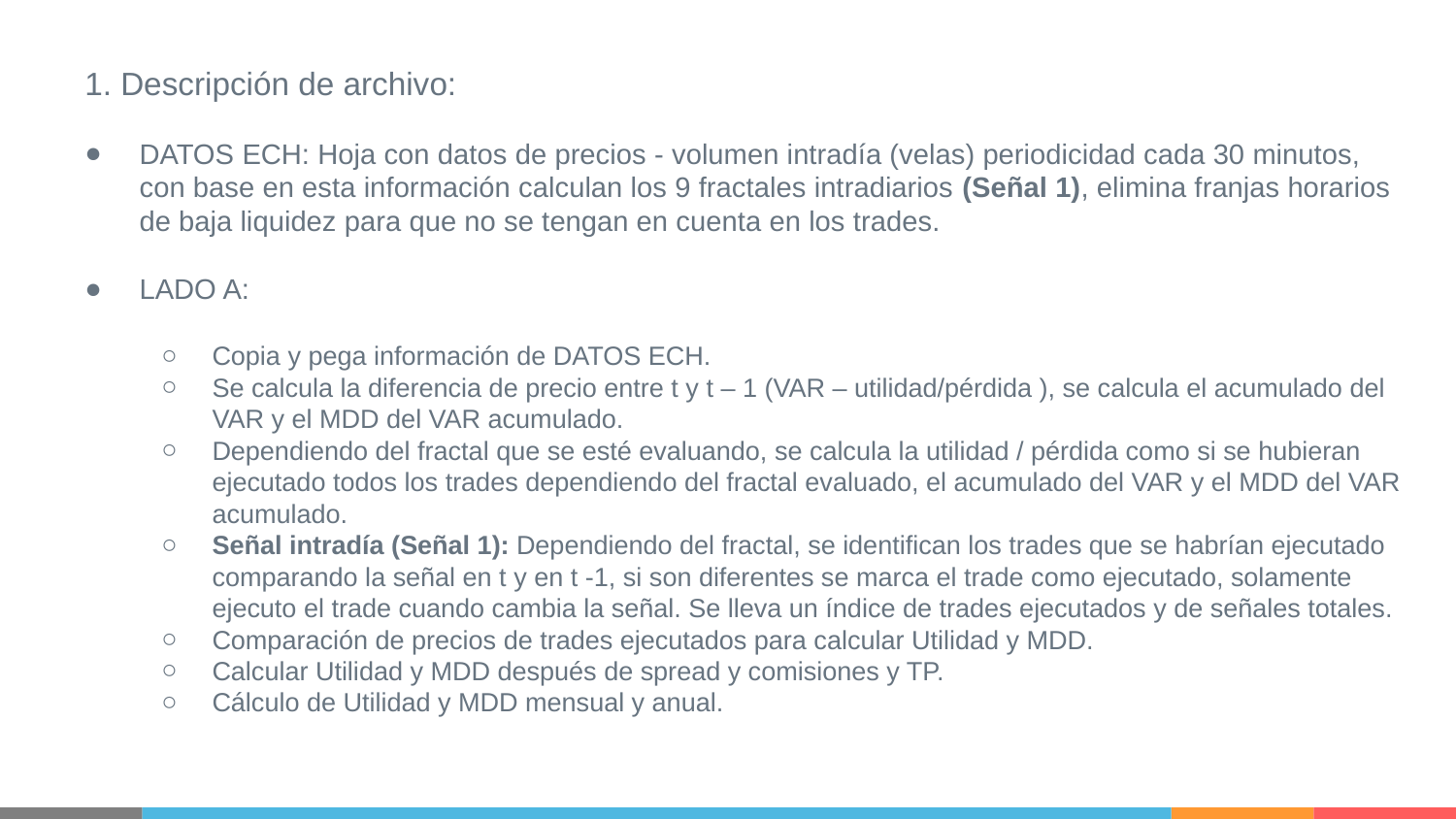

1. Descripción de archivo:

DATOS ECH: Hoja con datos de precios - volumen intradía (velas) periodicidad cada 30 minutos, con base en esta información calculan los 9 fractales intradiarios (Señal 1), elimina franjas horarios de baja liquidez para que no se tengan en cuenta en los trades.

LADO A:

Copia y pega información de DATOS ECH.
Se calcula la diferencia de precio entre t y t – 1 (VAR – utilidad/pérdida ), se calcula el acumulado del VAR y el MDD del VAR acumulado.
Dependiendo del fractal que se esté evaluando, se calcula la utilidad / pérdida como si se hubieran ejecutado todos los trades dependiendo del fractal evaluado, el acumulado del VAR y el MDD del VAR acumulado.
Señal intradía (Señal 1): Dependiendo del fractal, se identifican los trades que se habrían ejecutado comparando la señal en t y en t -1, si son diferentes se marca el trade como ejecutado, solamente ejecuto el trade cuando cambia la señal. Se lleva un índice de trades ejecutados y de señales totales.
Comparación de precios de trades ejecutados para calcular Utilidad y MDD.
Calcular Utilidad y MDD después de spread y comisiones y TP.
Cálculo de Utilidad y MDD mensual y anual.